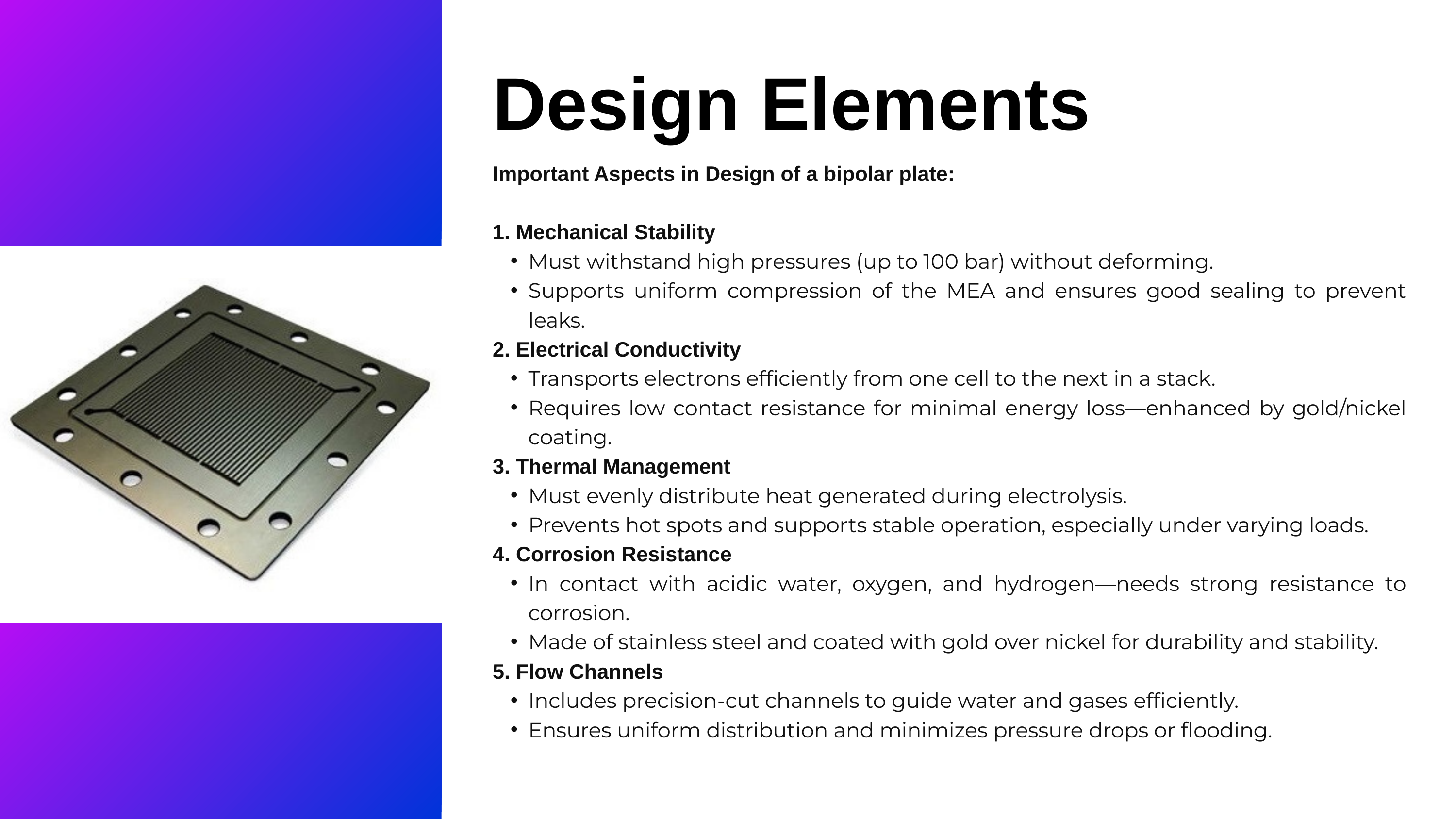

Design Elements
Important Aspects in Design of a bipolar plate:

1. Mechanical Stability
Must withstand high pressures (up to 100 bar) without deforming.
Supports uniform compression of the MEA and ensures good sealing to prevent leaks.
2. Electrical Conductivity
Transports electrons efficiently from one cell to the next in a stack.
Requires low contact resistance for minimal energy loss—enhanced by gold/nickel coating.
3. Thermal Management
Must evenly distribute heat generated during electrolysis.
Prevents hot spots and supports stable operation, especially under varying loads.
4. Corrosion Resistance
In contact with acidic water, oxygen, and hydrogen—needs strong resistance to corrosion.
Made of stainless steel and coated with gold over nickel for durability and stability.
5. Flow Channels
Includes precision-cut channels to guide water and gases efficiently.
Ensures uniform distribution and minimizes pressure drops or flooding.